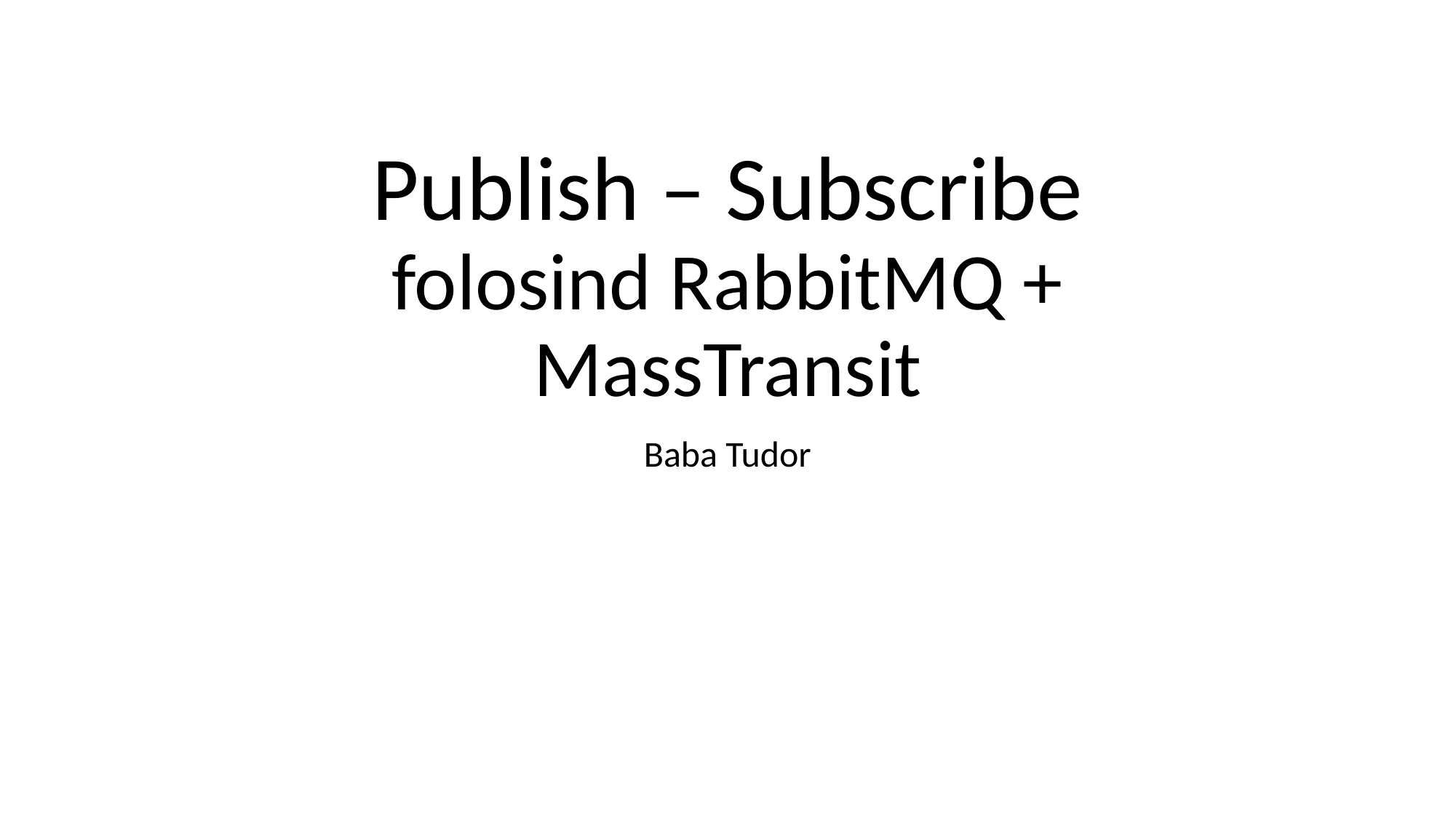

# Publish – Subscribe folosind RabbitMQ + MassTransit
Baba Tudor